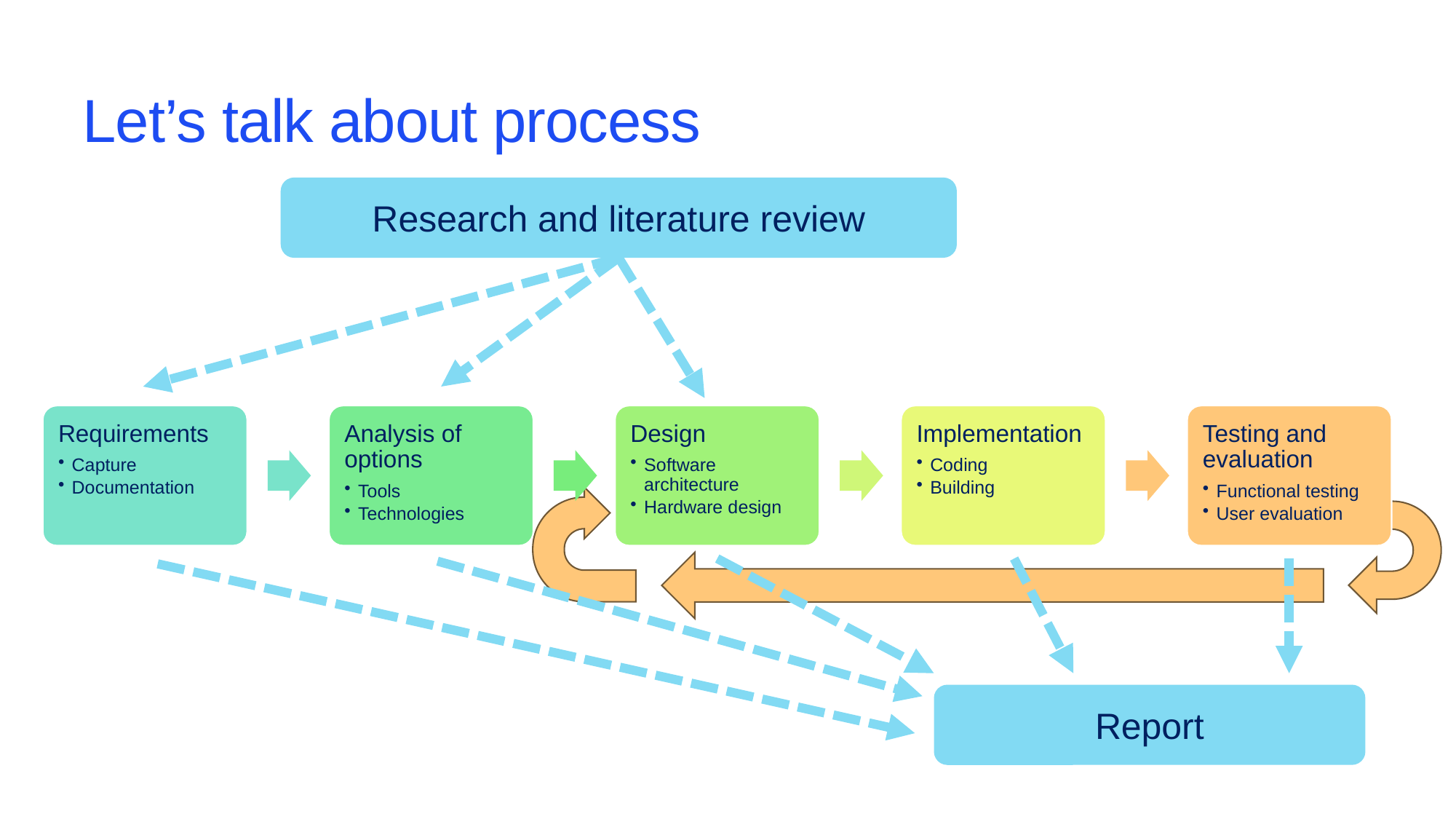

# Let’s talk about process
Research and literature review
Requirements
Capture
Documentation

Analysis of options
Tools
Technologies

Design
Software architecture
Hardware design

Implementation
Coding
Building

Testing and evaluation
Functional testing
User evaluation

Report